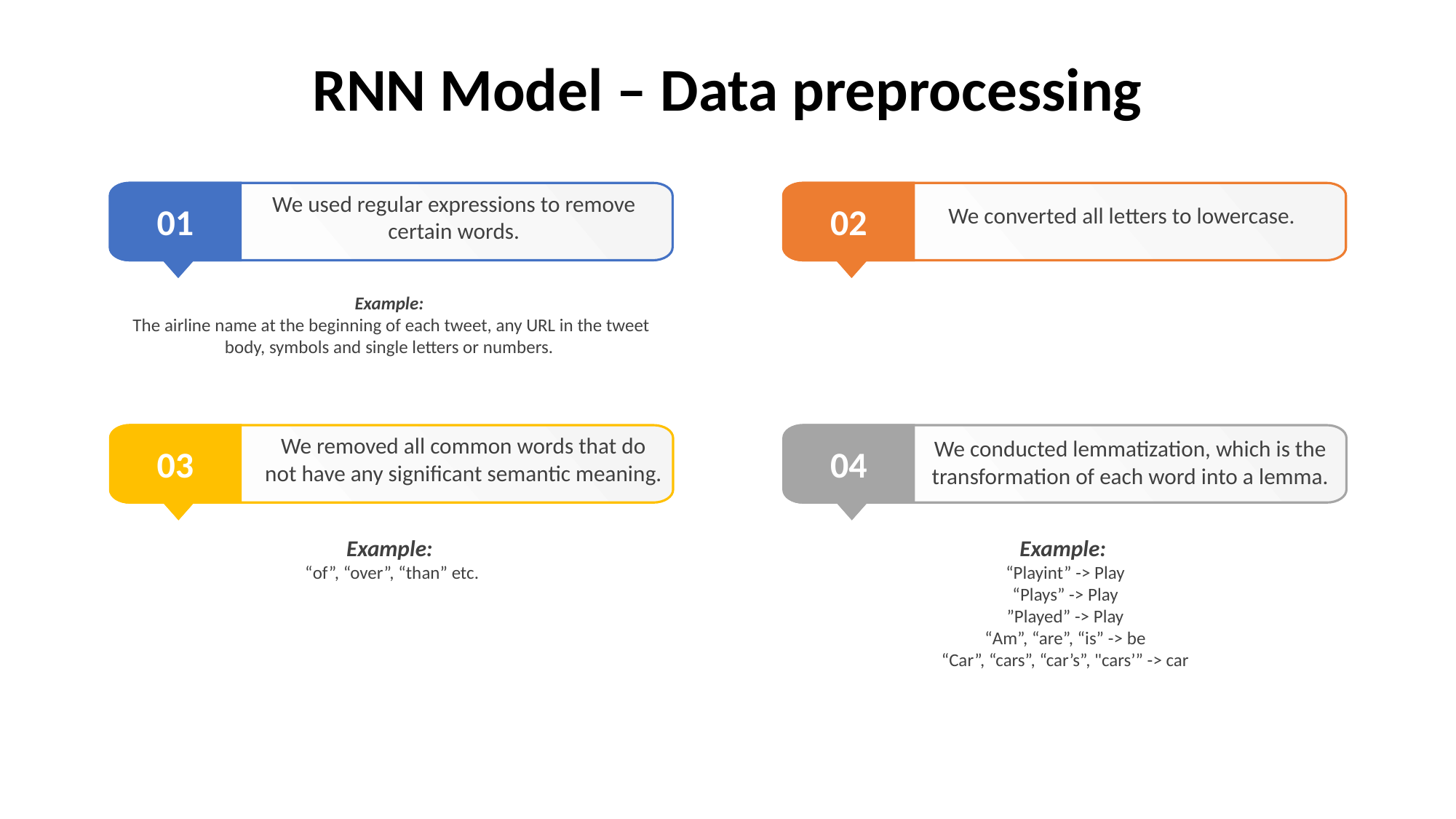

RNN Model – Data preprocessing

We used regular expressions to remove certain words.
01
02
We converted all letters to lowercase.
Example:
The airline name at the beginning of each tweet, any URL in the tweet body, symbols and single letters or numbers.

We removed all common words that do not have any significant semantic meaning.
We conducted lemmatization, which is the transformation of each word into a lemma.
03
04
Example:
“of”, “over”, “than” etc.
Example:
“Playint” -> Play
“Plays” -> Play
”Played” -> Play
“Am”, “are”, “is” -> be
“Car”, “cars”, “car’s”, "cars’” -> car